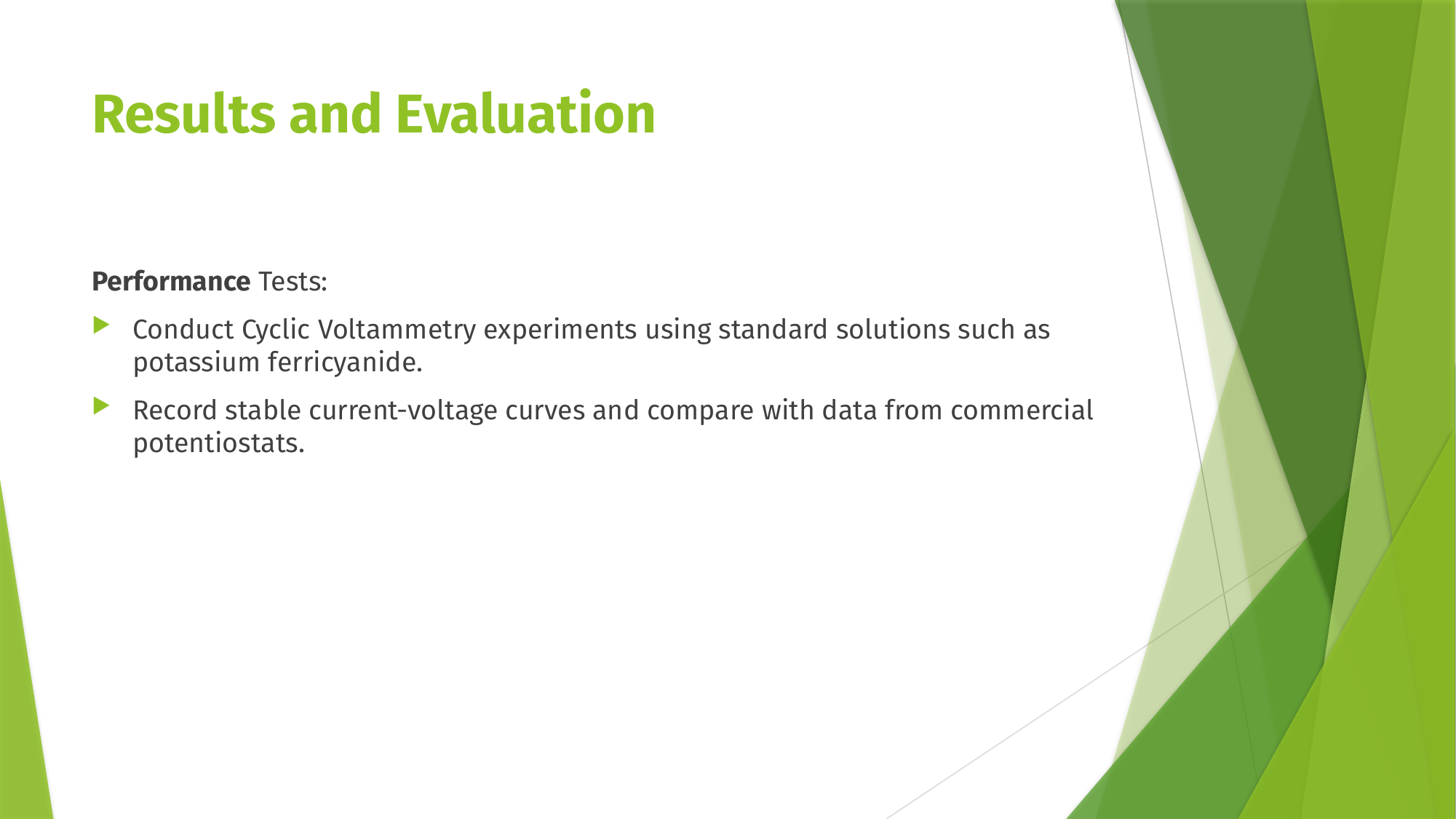

# Results and Evaluation
Performance Tests:
Conduct Cyclic Voltammetry experiments using standard solutions such as potassium ferricyanide.
Record stable current-voltage curves and compare with data from commercial potentiostats.